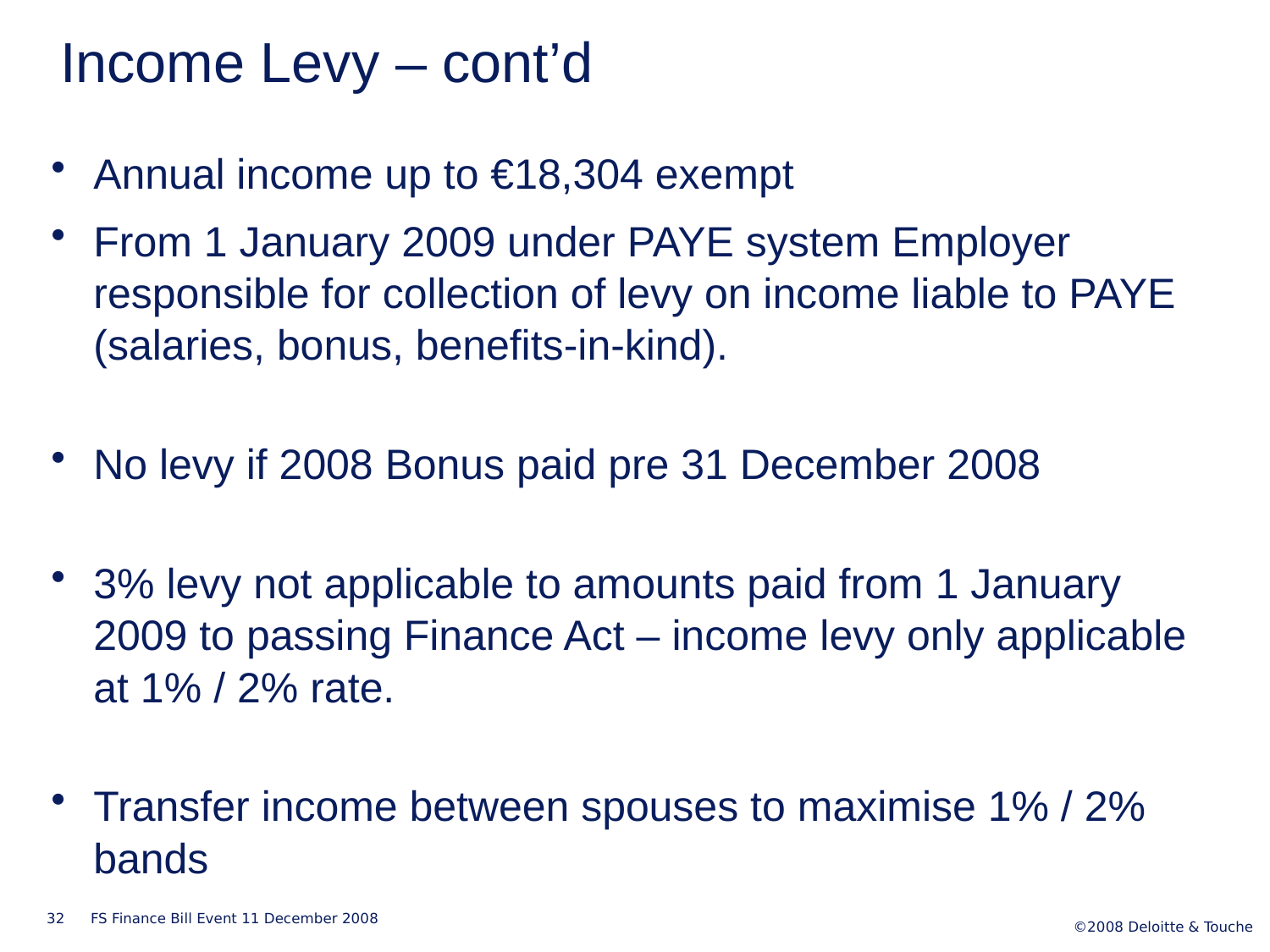

Income Levy – cont’d
Annual income up to €18,304 exempt
From 1 January 2009 under PAYE system Employer responsible for collection of levy on income liable to PAYE (salaries, bonus, benefits-in-kind).
No levy if 2008 Bonus paid pre 31 December 2008
3% levy not applicable to amounts paid from 1 January 2009 to passing Finance Act – income levy only applicable at 1% / 2% rate.
Transfer income between spouses to maximise 1% / 2% bands
32